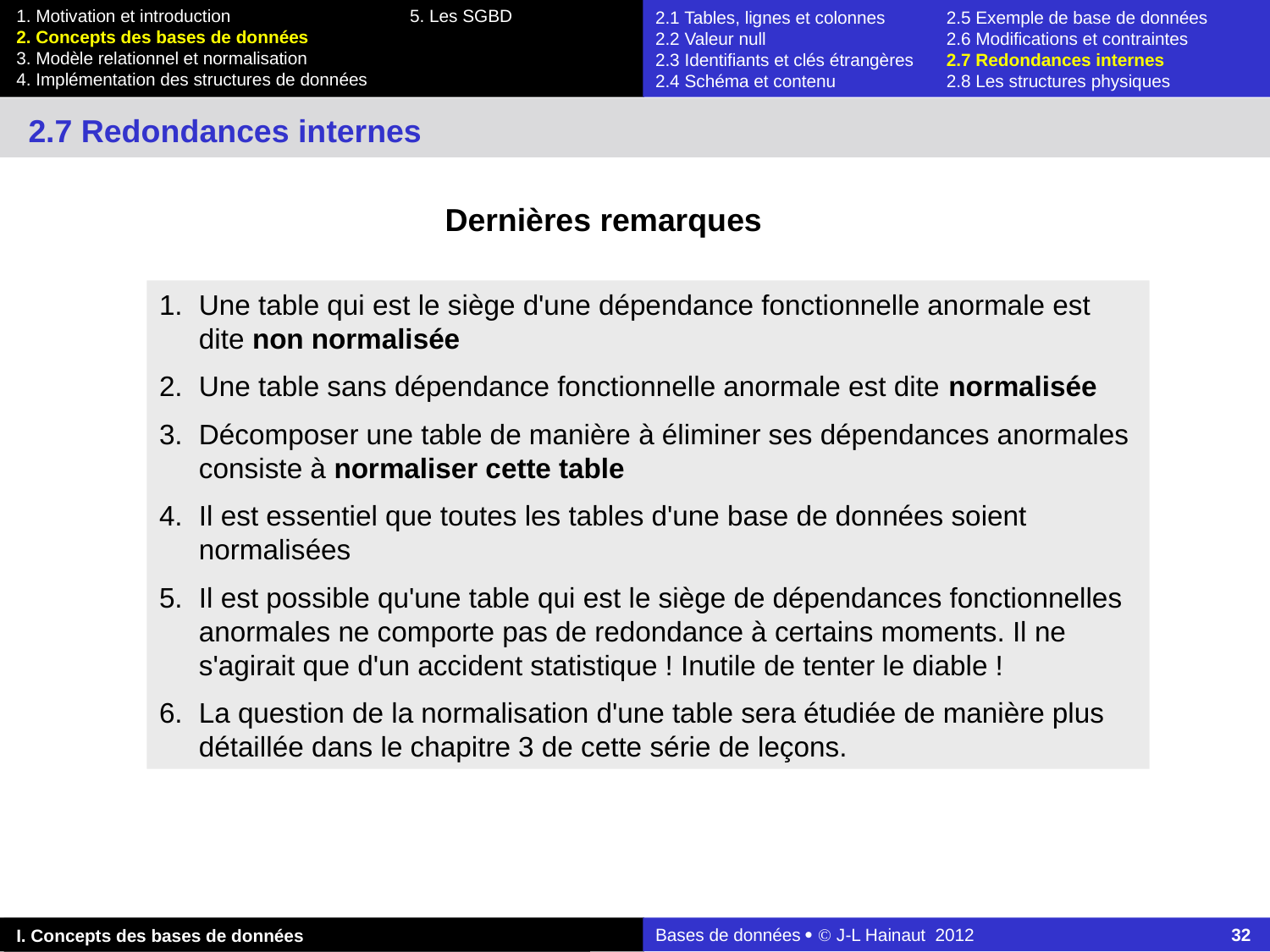

2.1 Tables, lignes et colonnes	2.5 Exemple de base de données
2.2 Valeur null	2.6 Modifications et contraintes
2.3 Identifiants et clés étrangères	2.7 Redondances internes
2.4 Schéma et contenu	2.8 Les structures physiques

2.7 Redondances internes
Dernières remarques
1.	Une table qui est le siège d'une dépendance fonctionnelle anormale est dite non normalisée
2.	Une table sans dépendance fonctionnelle anormale est dite normalisée
3.	Décomposer une table de manière à éliminer ses dépendances anormales consiste à normaliser cette table
4.	Il est essentiel que toutes les tables d'une base de données soient normalisées
5.	Il est possible qu'une table qui est le siège de dépendances fonctionnelles anormales ne comporte pas de redondance à certains moments. Il ne s'agirait que d'un accident statistique ! Inutile de tenter le diable !
6.	La question de la normalisation d'une table sera étudiée de manière plus détaillée dans le chapitre 3 de cette série de leçons.